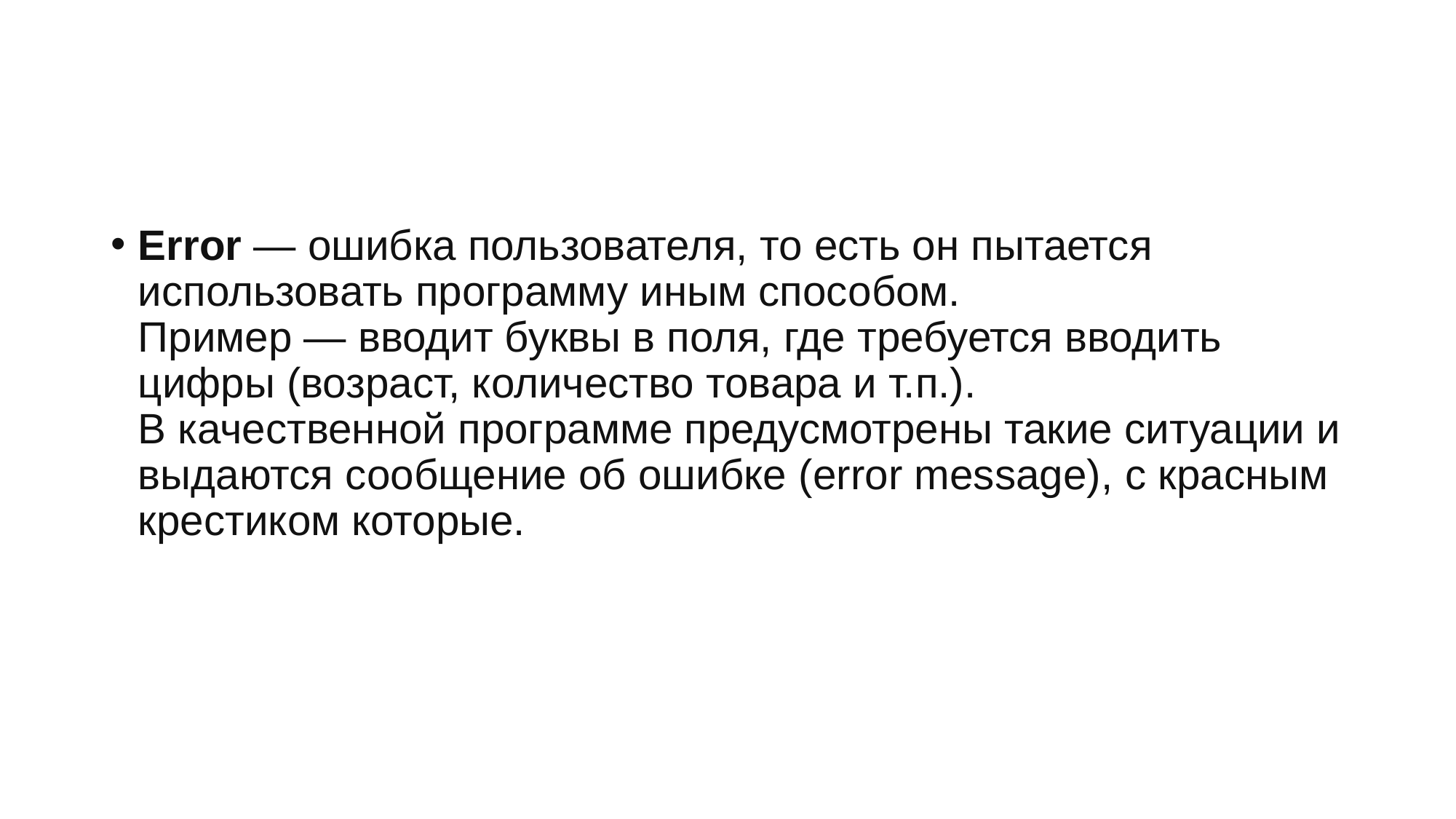

#
Error — ошибка пользователя, то есть он пытается использовать программу иным способом.
Пример — вводит буквы в поля, где требуется вводить цифры (возраст, количество товара и т.п.).
В качественной программе предусмотрены такие ситуации и выдаются сообщение об ошибке (error message), с красным крестиком которые.